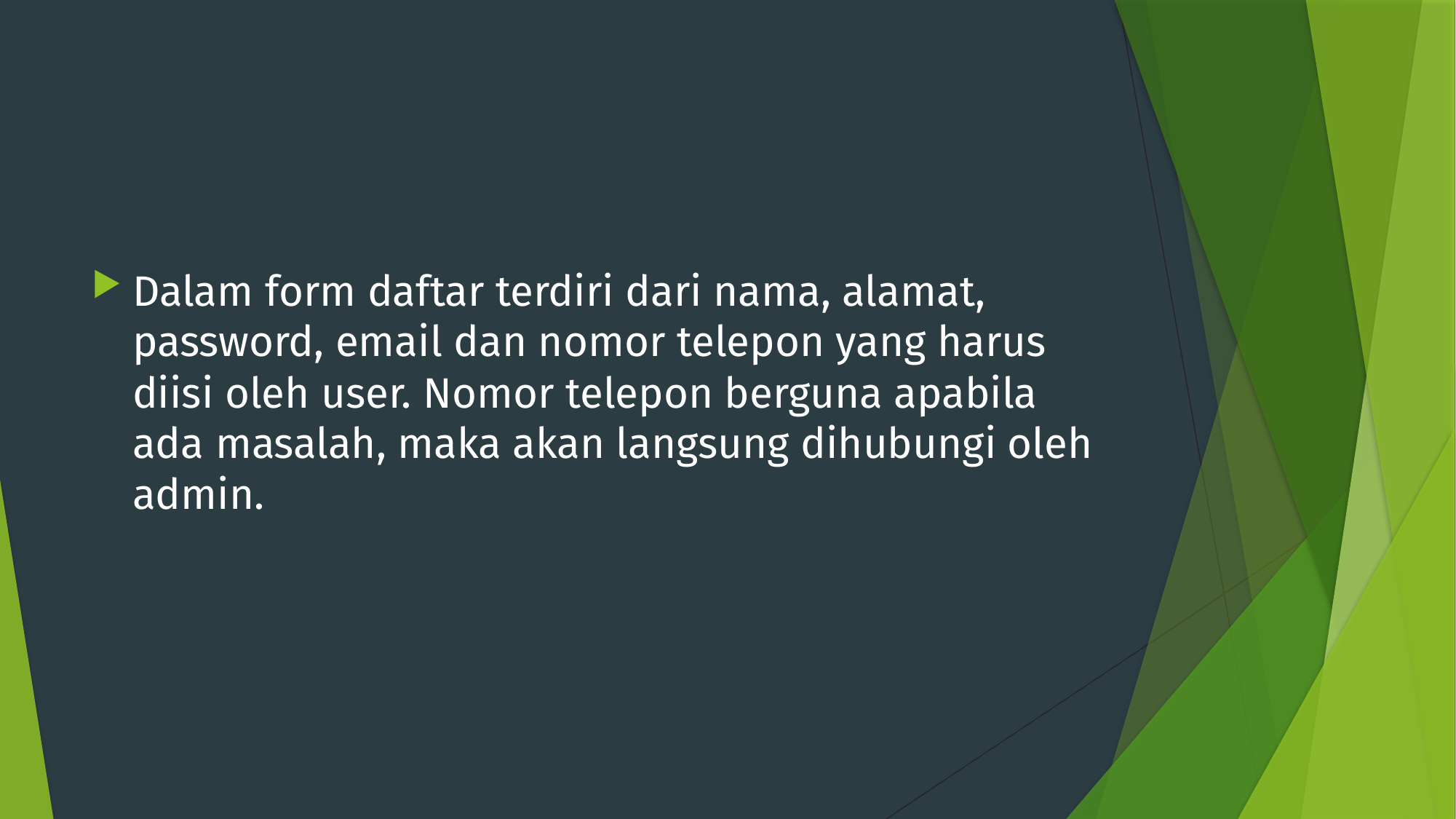

#
Dalam form daftar terdiri dari nama, alamat, password, email dan nomor telepon yang harus diisi oleh user. Nomor telepon berguna apabila ada masalah, maka akan langsung dihubungi oleh admin.